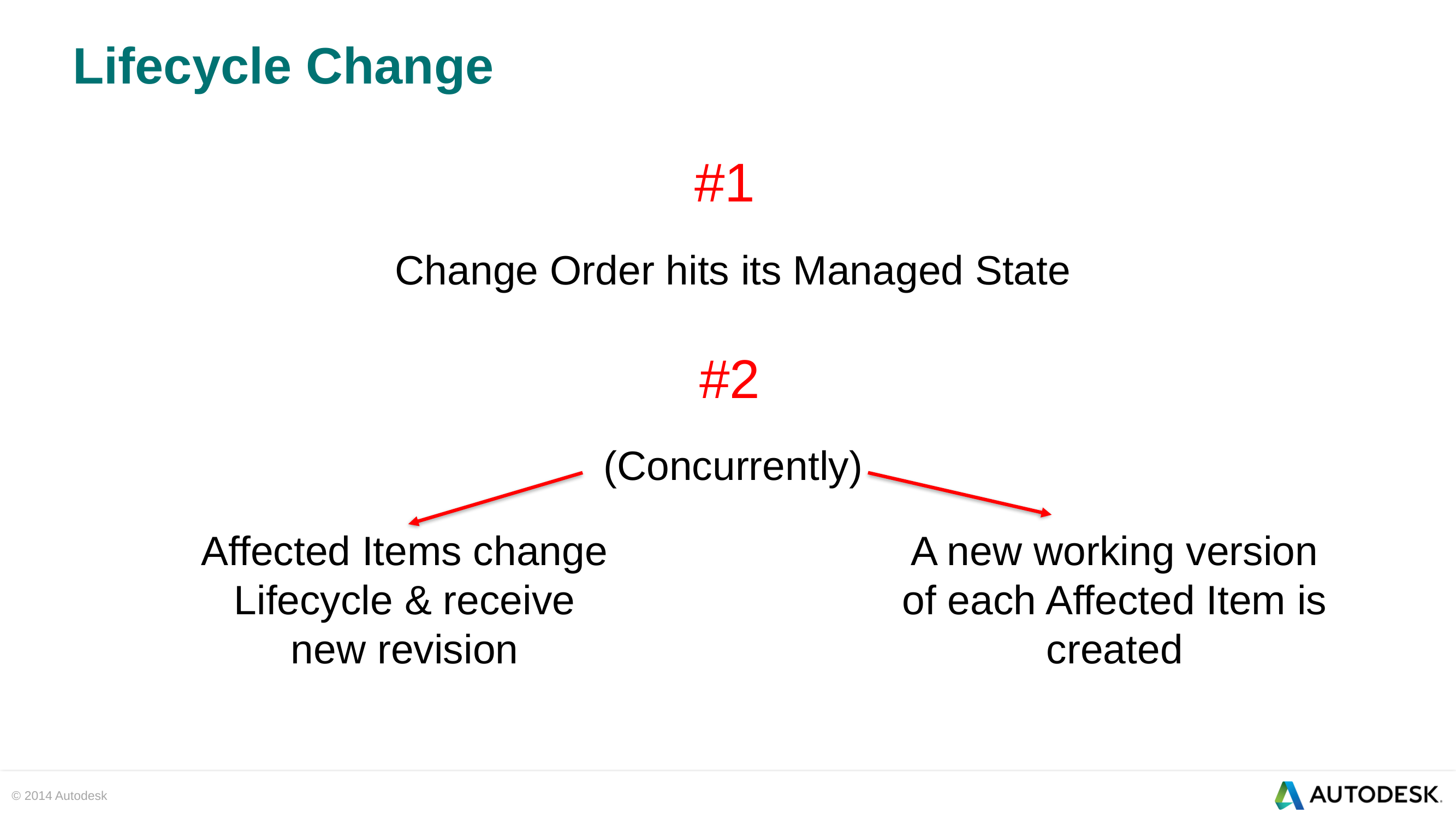

# Lifecycle Change
#1
Change Order hits its Managed State
#2
(Concurrently)
Affected Items change Lifecycle & receive new revision
A new working version of each Affected Item is created